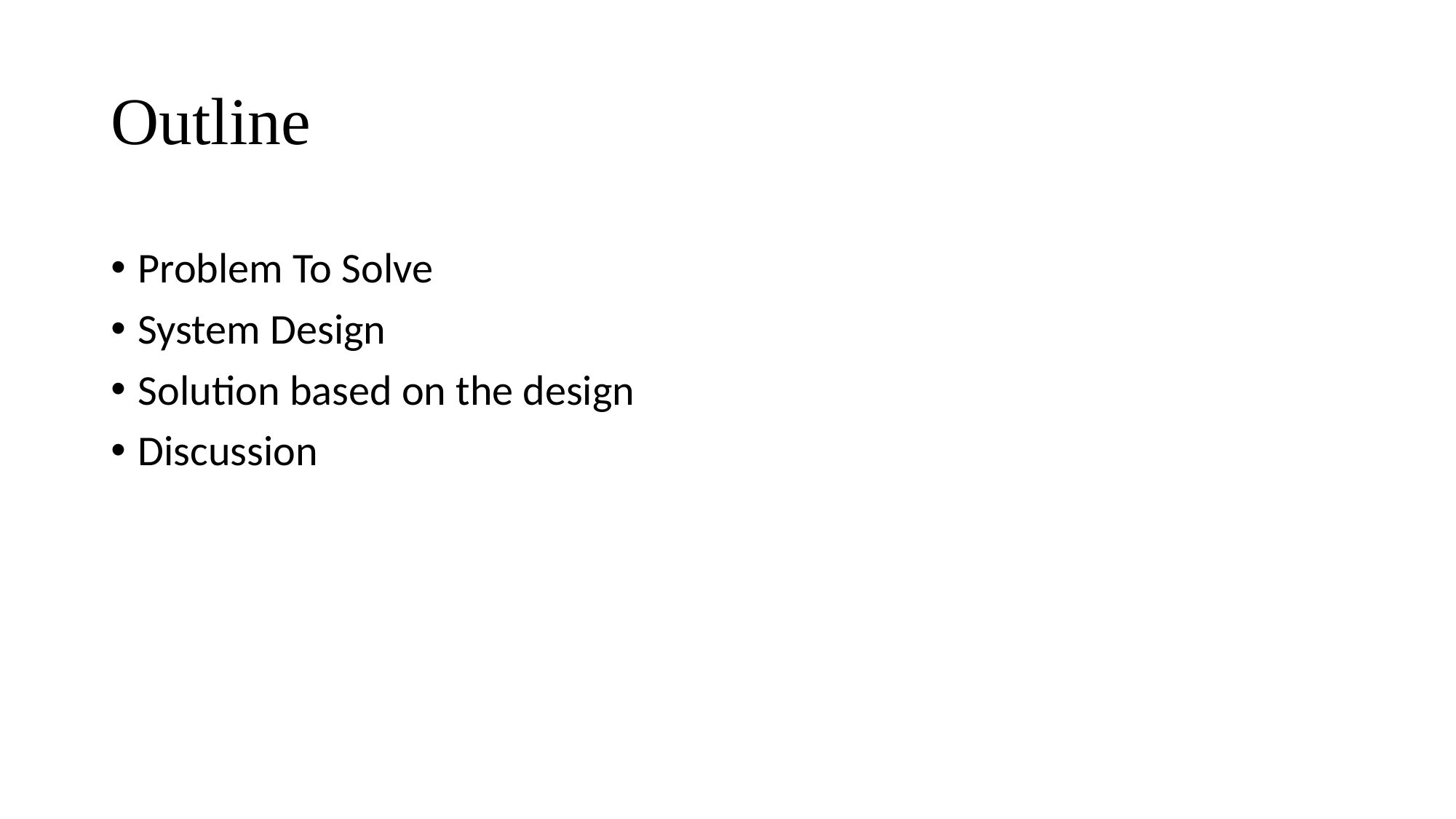

# Outline
Problem To Solve
System Design
Solution based on the design
Discussion